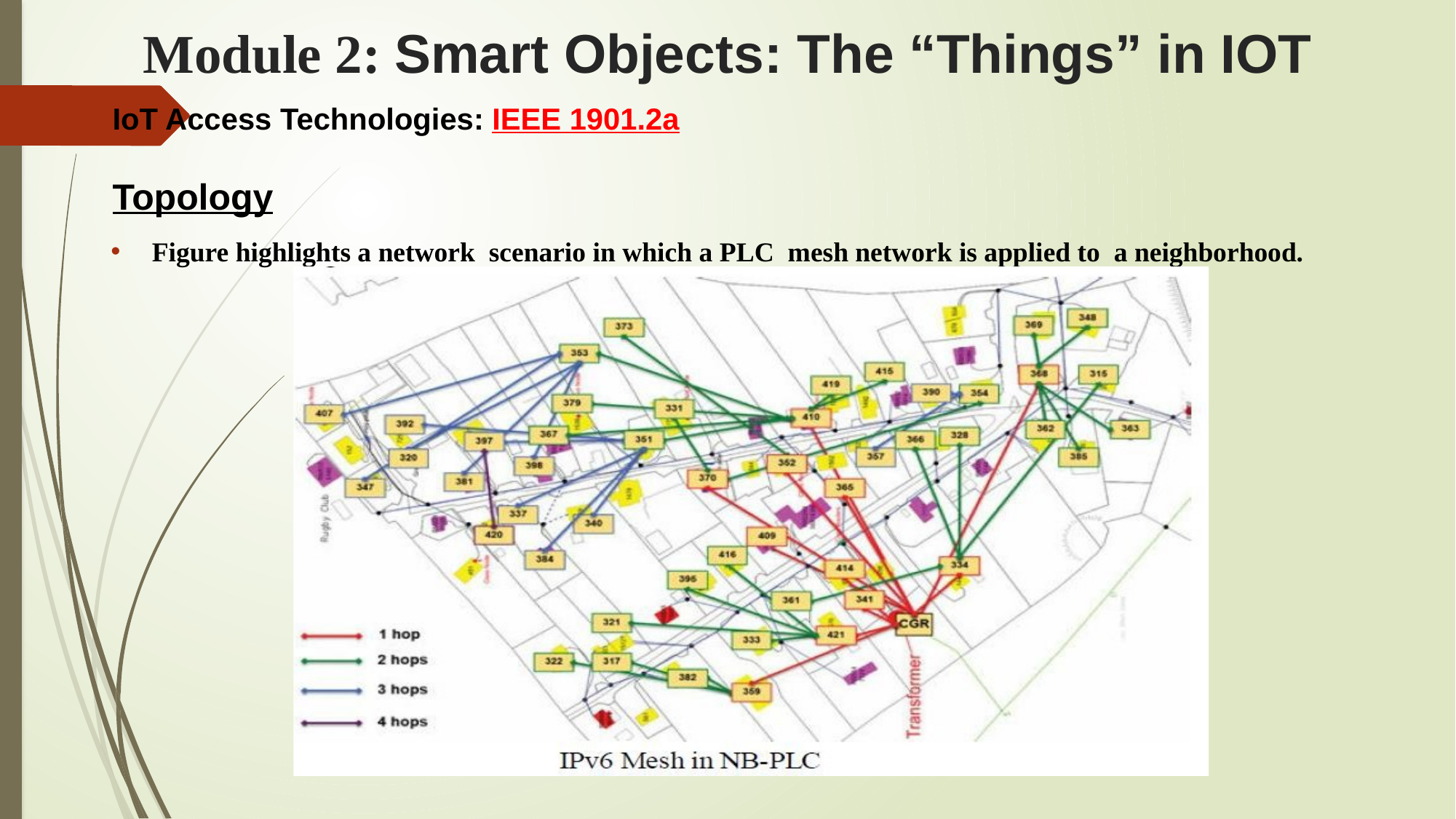

# Module 2: Smart Objects: The “Things” in IOT
IoT Access Technologies: IEEE 1901.2a

Topology
Figure highlights a network  scenario in which a PLC  mesh network is applied to  a neighborhood.